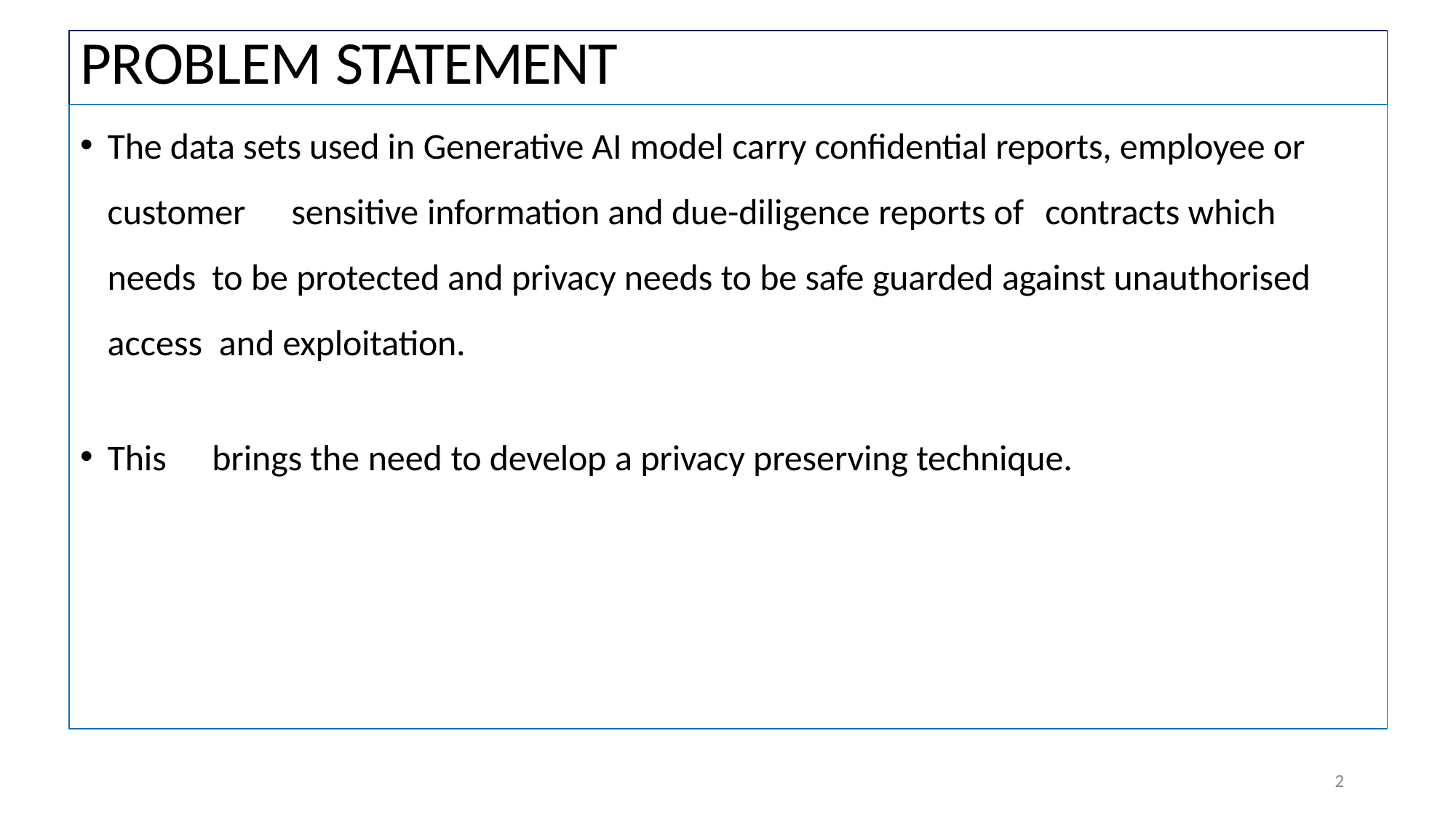

# PROBLEM STATEMENT

The data sets used in Generative AI model carry confidential reports, employee or  customer	sensitive information and due-diligence reports of	contracts which needs  to be protected and privacy needs to be safe guarded against unauthorised access  and exploitation.

This	brings the need to develop a privacy preserving technique.

2